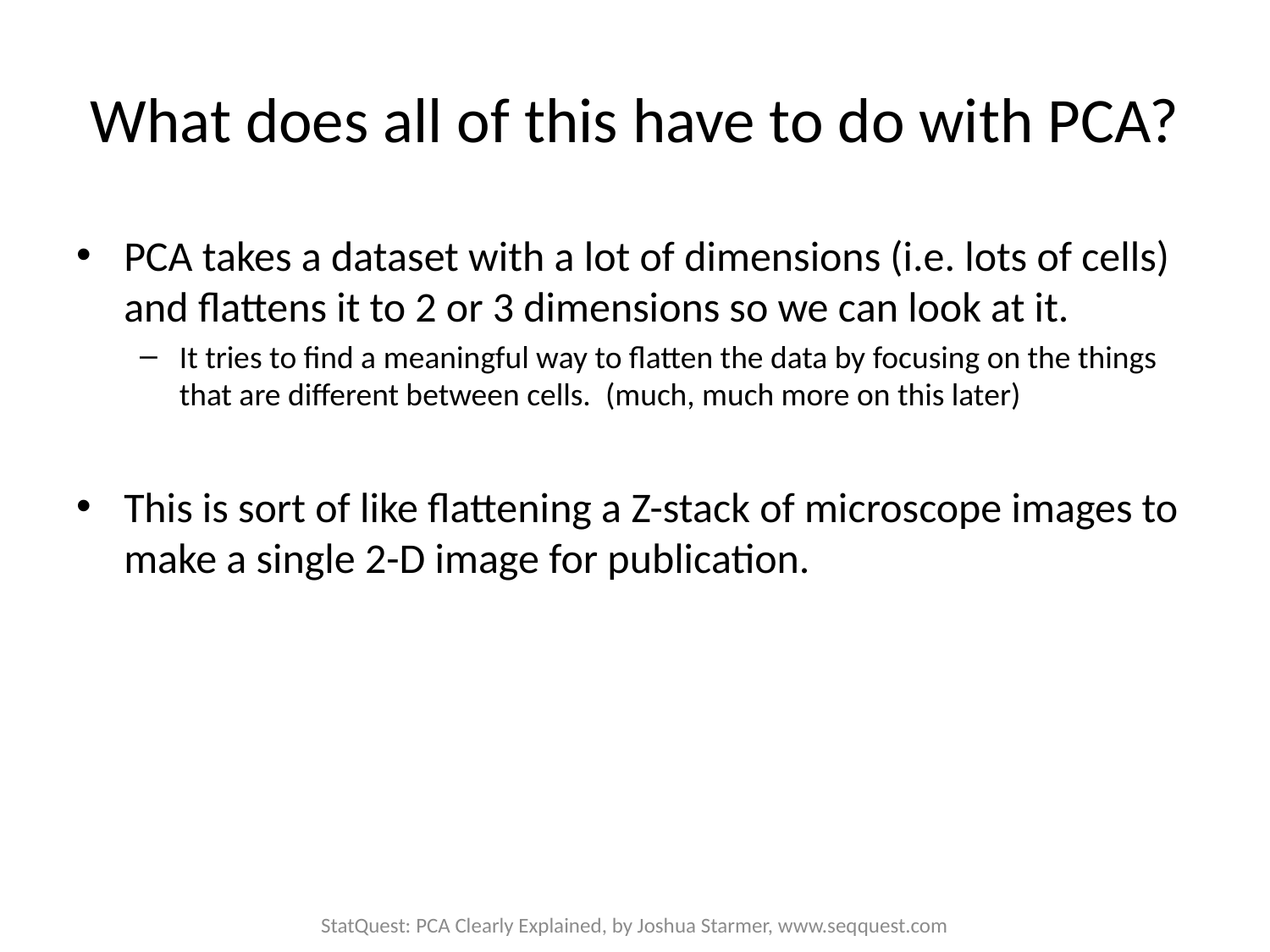

# What does all of this have to do with PCA?
PCA takes a dataset with a lot of dimensions (i.e. lots of cells) and flattens it to 2 or 3 dimensions so we can look at it.
It tries to find a meaningful way to flatten the data by focusing on the things that are different between cells.  (much, much more on this later)

This is sort of like flattening a Z-stack of microscope images to make a single 2-D image for publication.
StatQuest: PCA Clearly Explained, by Joshua Starmer, www.seqquest.com